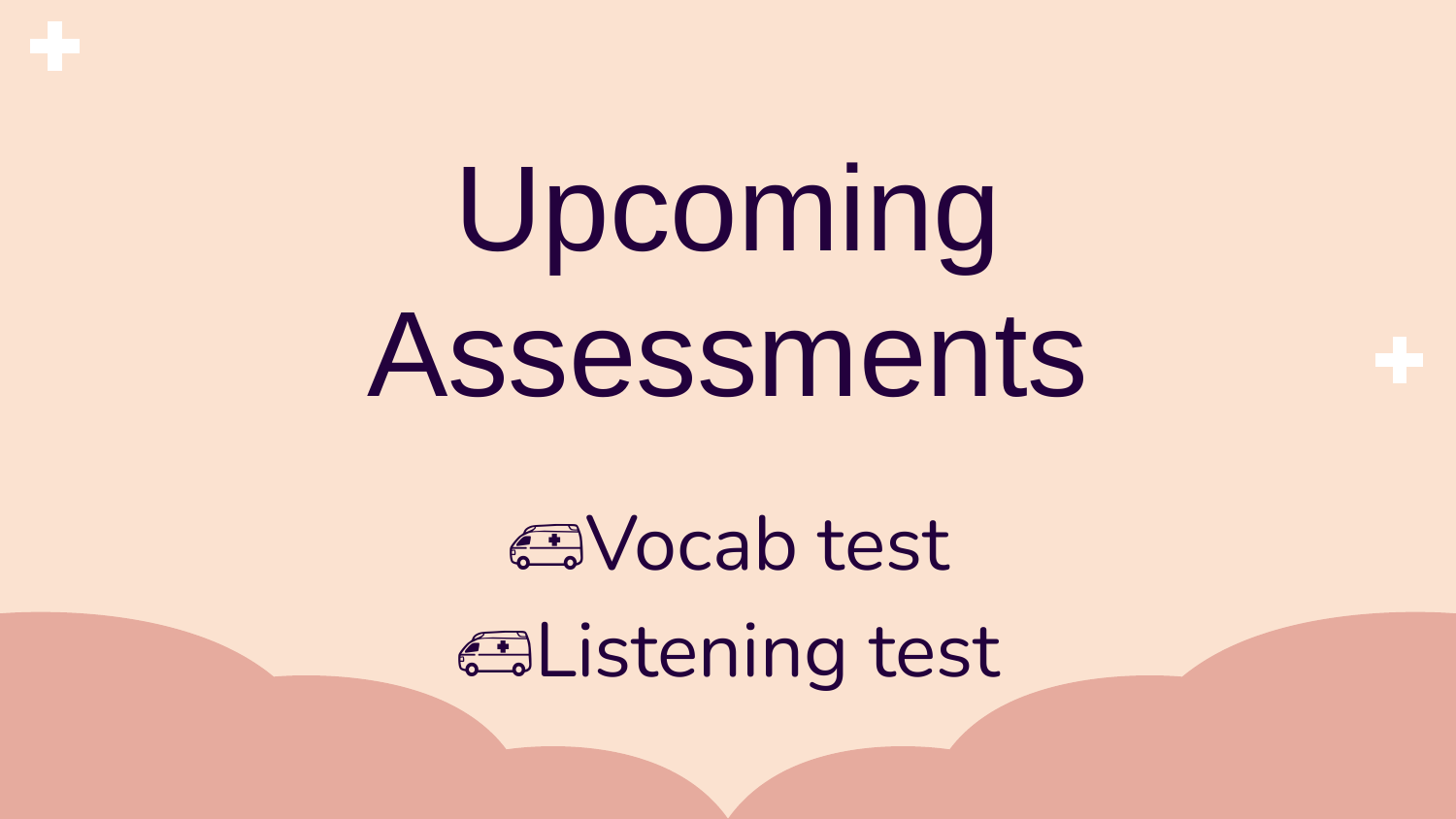

# Upcoming Assessments
🚑Vocab test
🚑Listening test